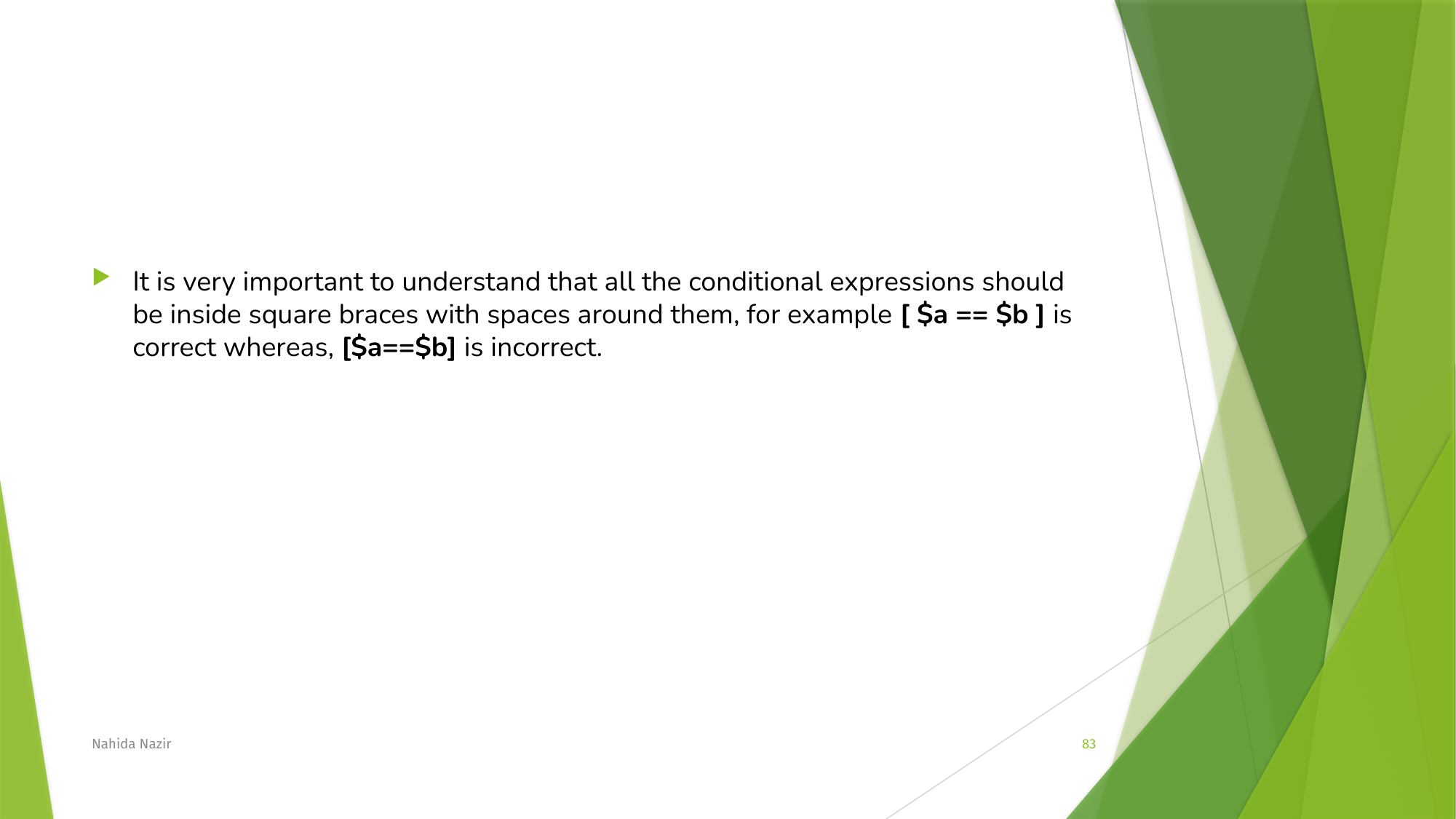

#
It is very important to understand that all the conditional expressions should be inside square braces with spaces around them, for example [ $a == $b ] is correct whereas, [$a==$b] is incorrect.
Nahida Nazir
83